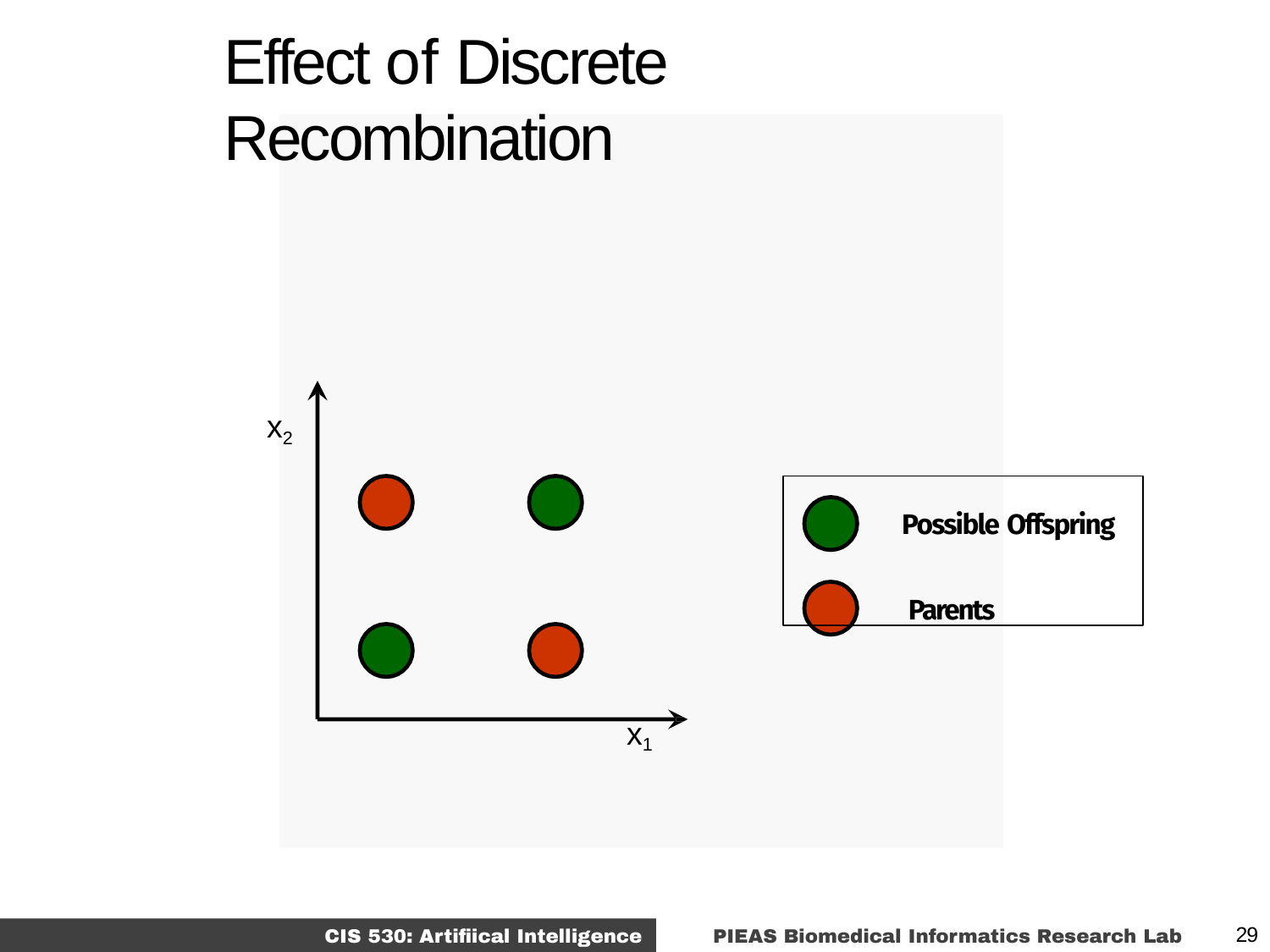

# Effect of Discrete Recombination

x2

Possible Offspring

Parents

x1
PIEAS Biomedical Informatics Research Lab
CIS 530: Artifiical Intelligence
29